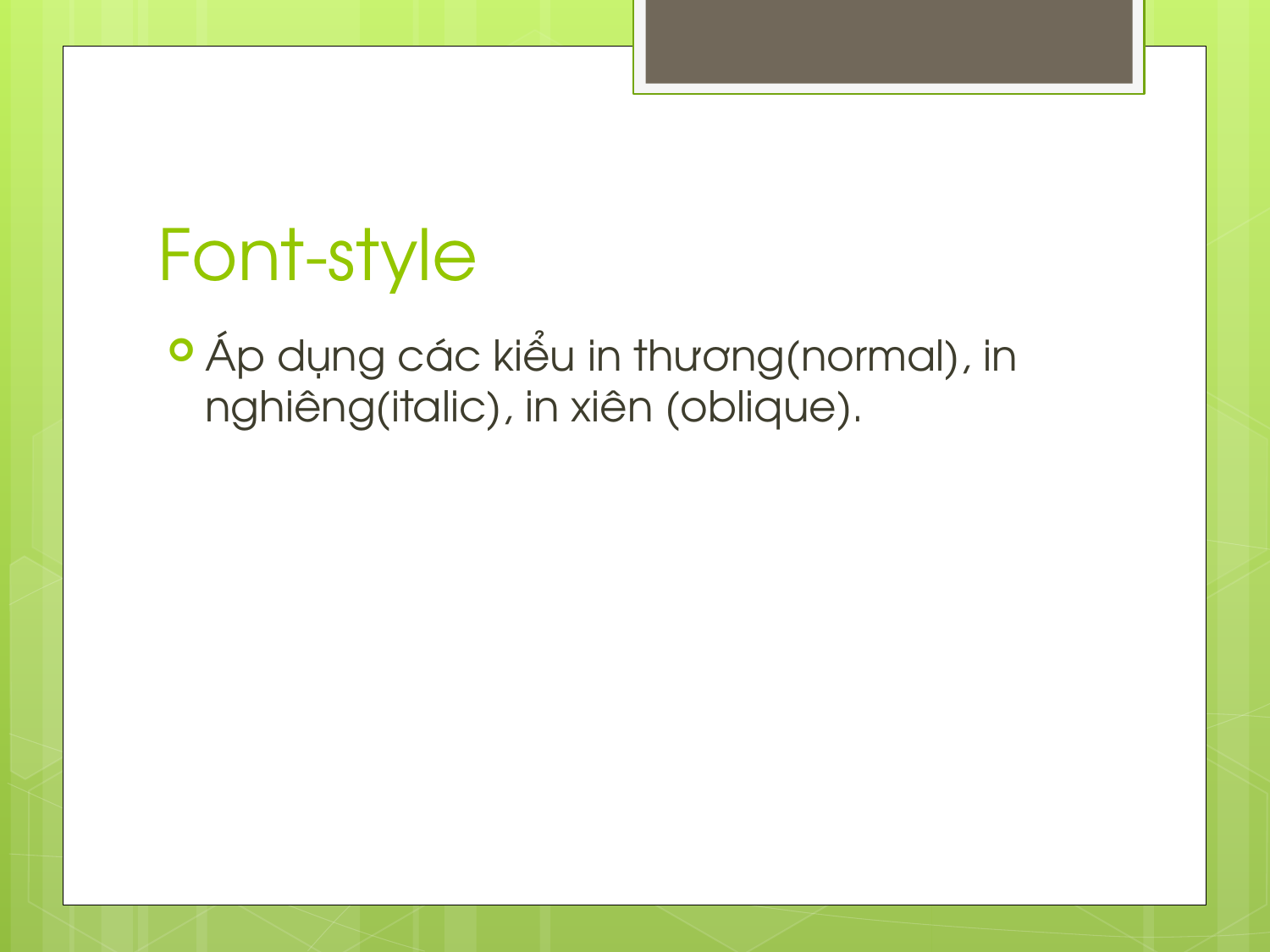

# Font-style
Áp dụng các kiểu in thương(normal), in nghiêng(italic), in xiên (oblique).